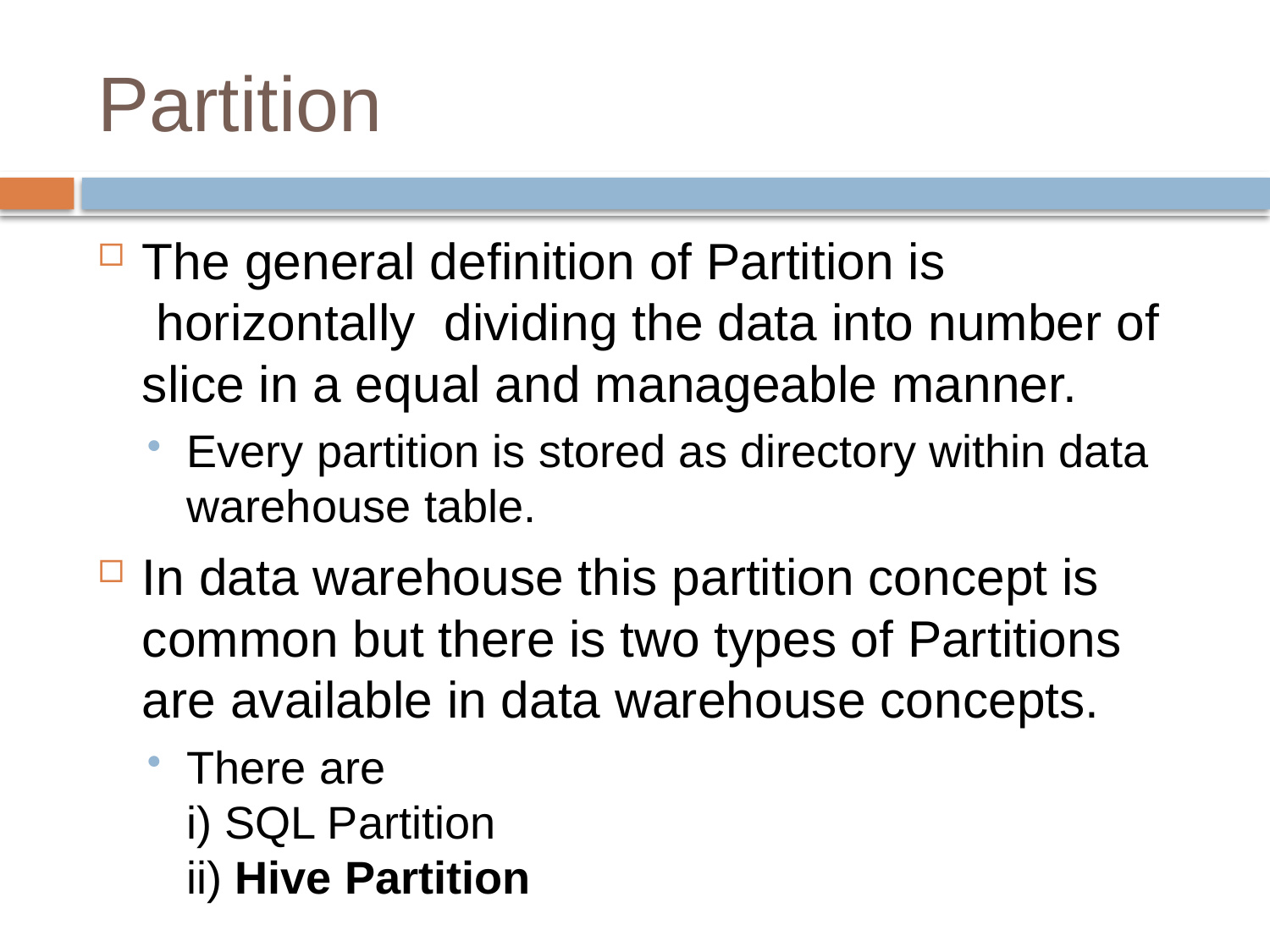

# Partition
The general definition of Partition is  horizontally  dividing the data into number of slice in a equal and manageable manner.
Every partition is stored as directory within data warehouse table.
In data warehouse this partition concept is common but there is two types of Partitions are available in data warehouse concepts.
There are
i) SQL Partition
ii) Hive Partition